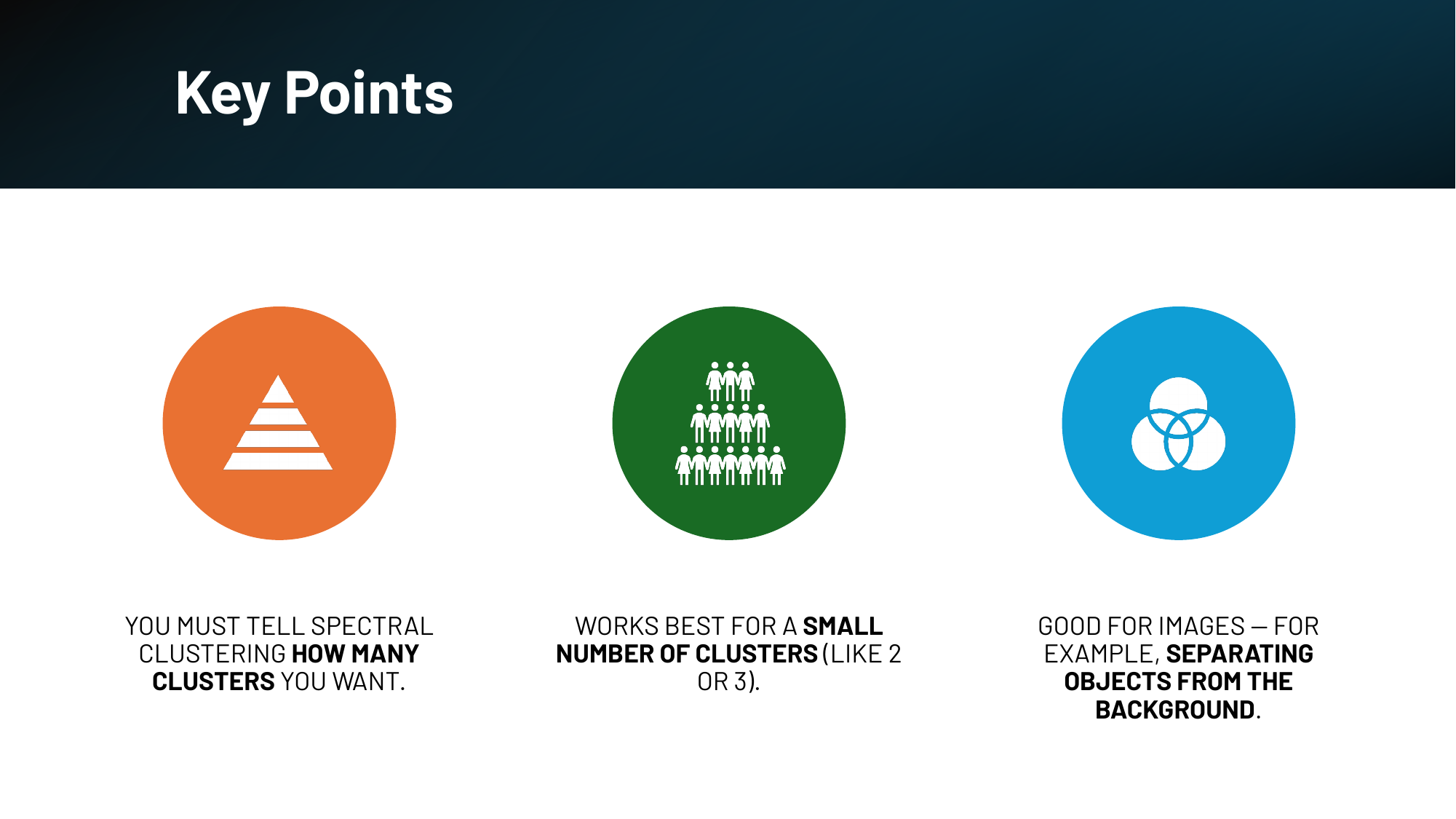

# Key Points
You must tell Spectral Clustering how many clusters you want.
Works best for a small number of clusters (like 2 or 3).
Good for images — for example, separating objects from the background.